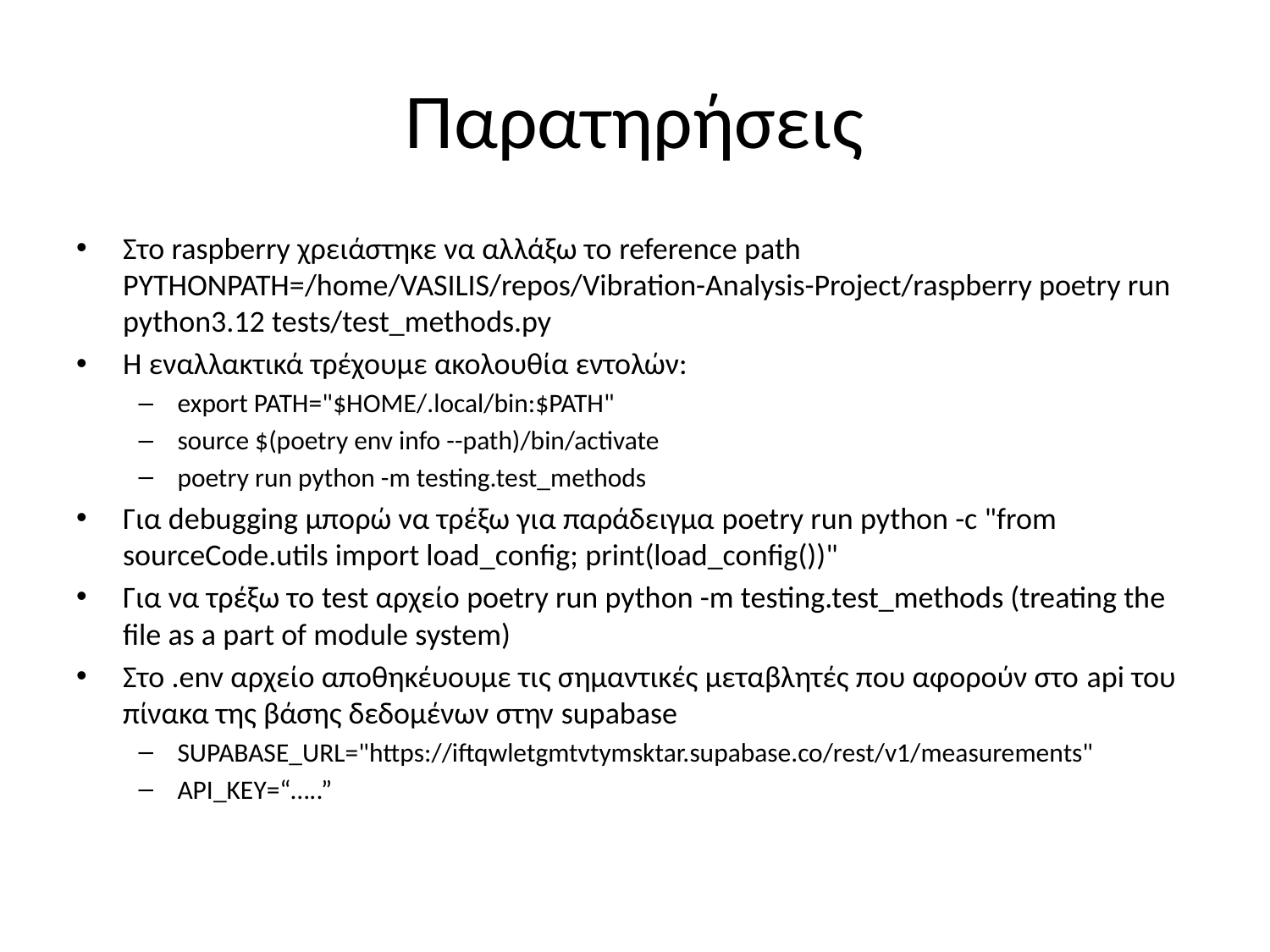

# Παρατηρήσεις
Στο raspberry χρειάστηκε να αλλάξω το reference path PYTHONPATH=/home/VASILIS/repos/Vibration-Analysis-Project/raspberry poetry run python3.12 tests/test_methods.py
Η εναλλακτικά τρέχουμε ακολουθία εντολών:
export PATH="$HOME/.local/bin:$PATH"
source $(poetry env info --path)/bin/activate
poetry run python -m testing.test_methods
Για debugging μπορώ να τρέξω για παράδειγμα poetry run python -c "from sourceCode.utils import load_config; print(load_config())"
Για να τρέξω το test αρχείο poetry run python -m testing.test_methods (treating the file as a part of module system)
Στο .env αρχείο αποθηκέυουμε τις σημαντικές μεταβλητές που αφορούν στο api του πίνακα της βάσης δεδομένων στην supabase
SUPABASE_URL="https://iftqwletgmtvtymsktar.supabase.co/rest/v1/measurements"
API_KEY=“…..”